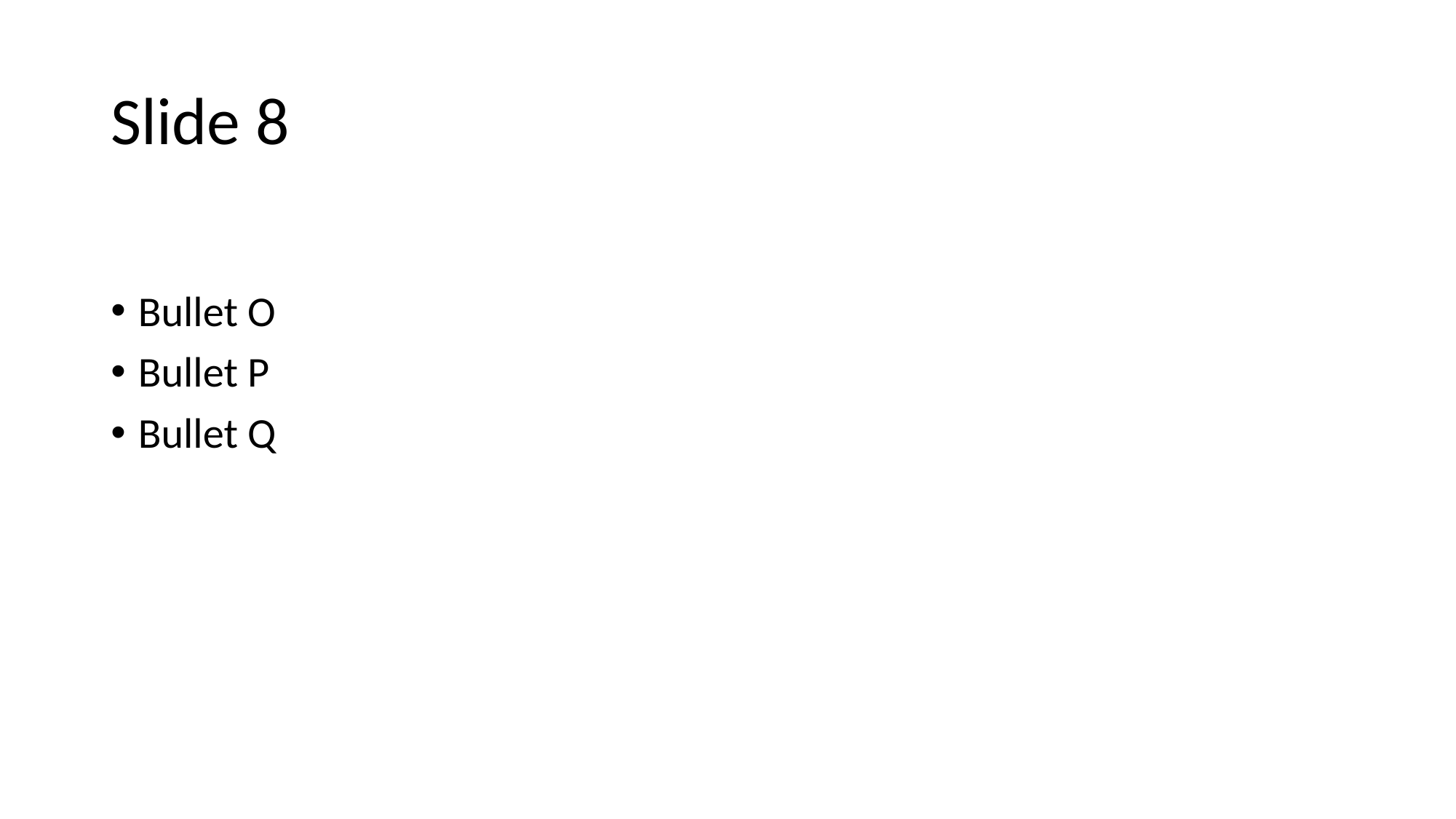

# Slide 8

Bullet O
Bullet P
Bullet Q